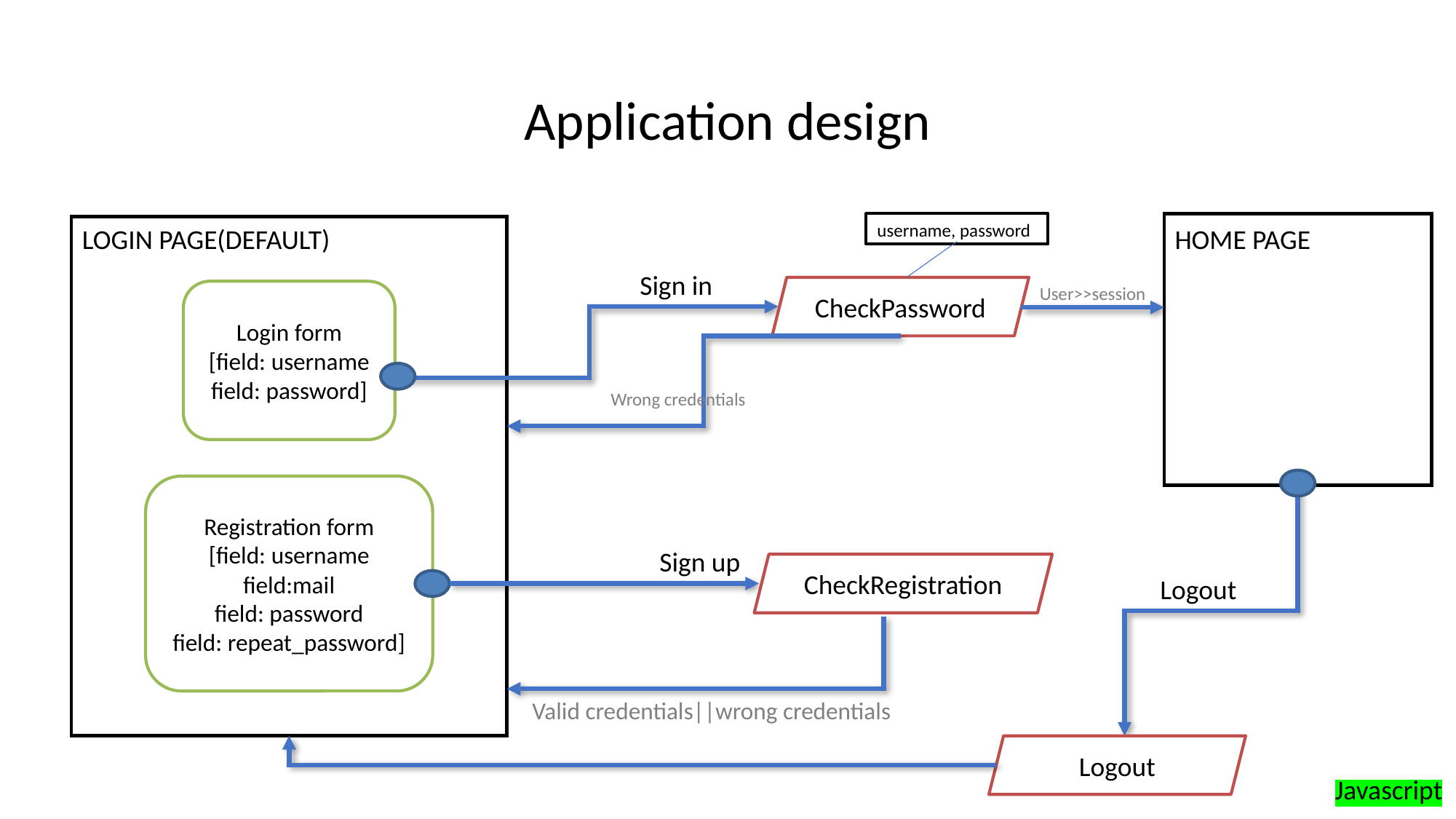

# Application design
username, password
HOME PAGE

LOGIN PAGE(DEFAULT)
HOME PAGE
Sign in
User>>session
CheckPassword
Login form
[field: username
field: password]

Wrong credentials

Registration form
[field: username
field:mail
field: password
field: repeat_password]
Sign up
CheckRegistration
Logout

Valid credentials||wrong credentials
Logout
Javascript